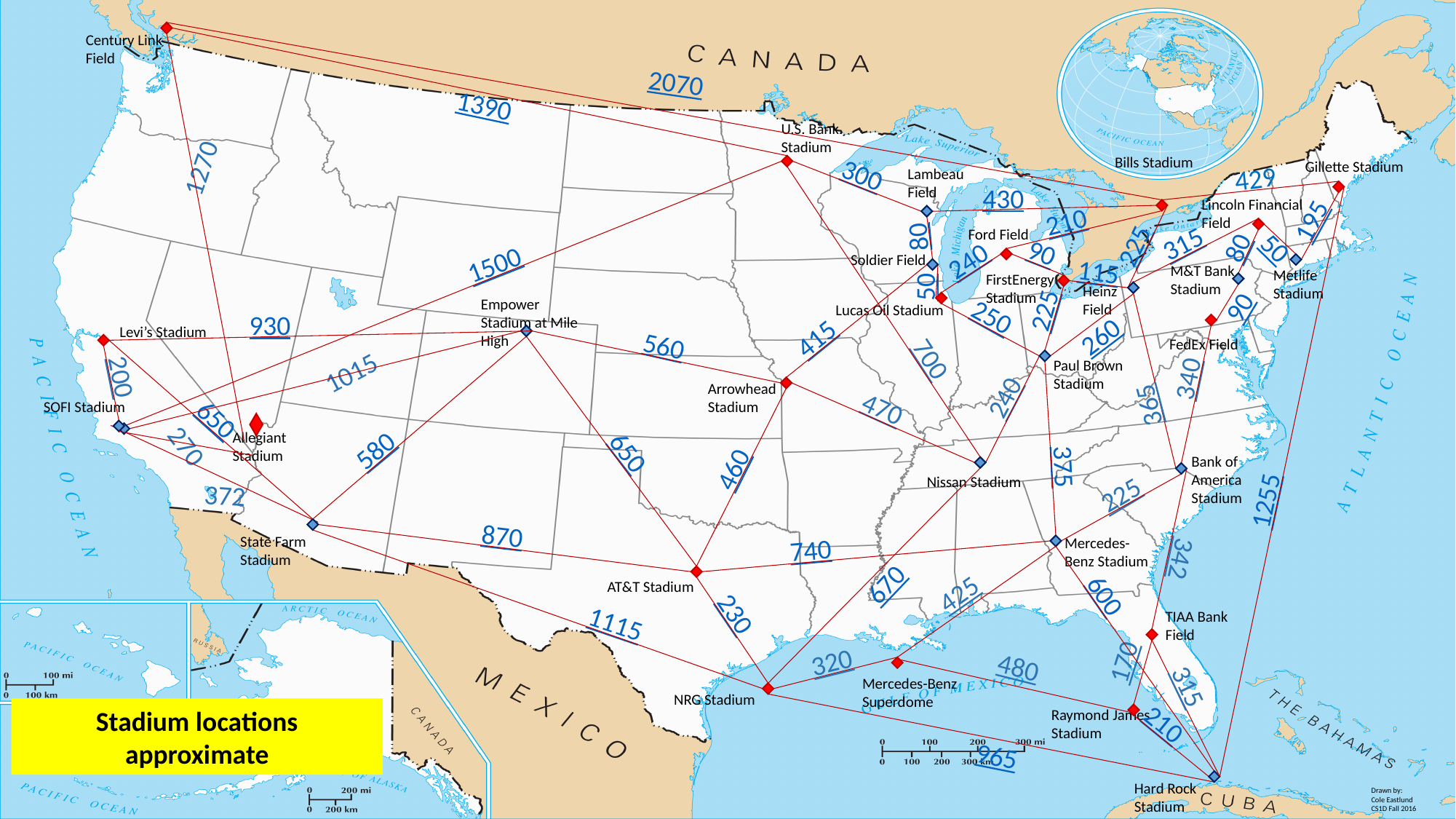

Century Link Field
2070
1390
U.S. Bank Stadium
1270
Bills Stadium
Gillette Stadium
300
429

Lambeau Field
430

Lincoln Financial
Field
195
210

80

Ford Field
315
225
80
50
90
240
1500
Soldier Field

115

M&T Bank Stadium

Metlife Stadium
FirstEnergy Stadium
50

Heinz Field
90

225
Empower Stadium at Mile High

Lucas Oil Stadium
250
930
260
415

Levi’s Stadium
560

FedEx Field

700
1015
Paul Brown Stadium

200
340
240
Arrowhead Stadium

365
470
SOFI Stadium
650

Allegiant Stadium

580
270
650
460
Bank of America Stadium
375

Nissan Stadium
1255
225
372
870

State Farm Stadium
740
Mercedes-Benz Stadium

342
670

425
AT&T Stadium
600
230
TIAA Bank Field
1115

170
320
480

315
Mercedes-Benz
Superdome

NRG Stadium
Stadium locations approximate
Raymond James Stadium
210

965

Hard Rock Stadium
Drawn by:
Cole Eastlund
CS1D Fall 2016